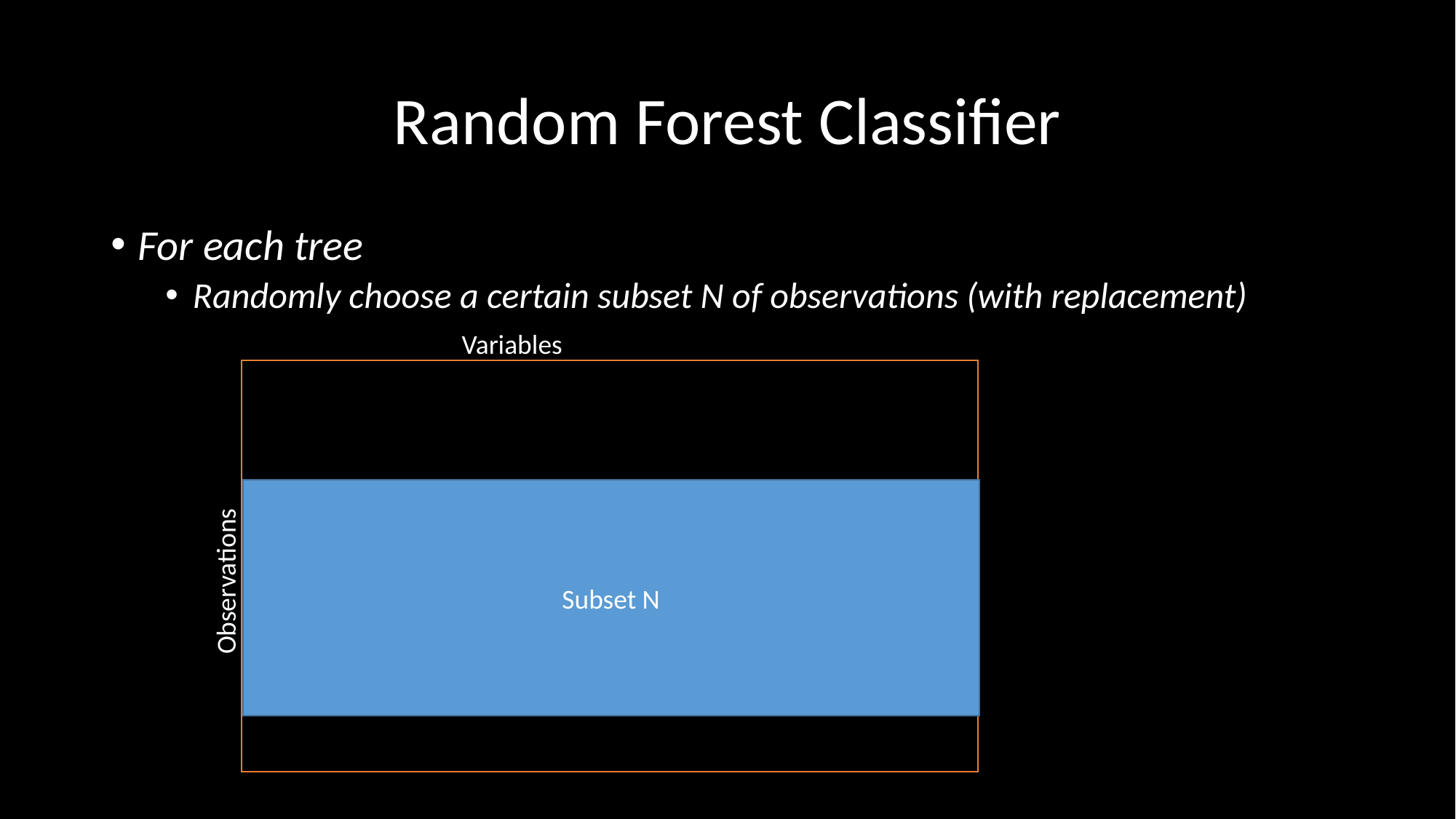

# Random Forest Classifier
For each tree
Randomly choose a certain subset N of observations (with replacement)

Variables

Subset N
Observations